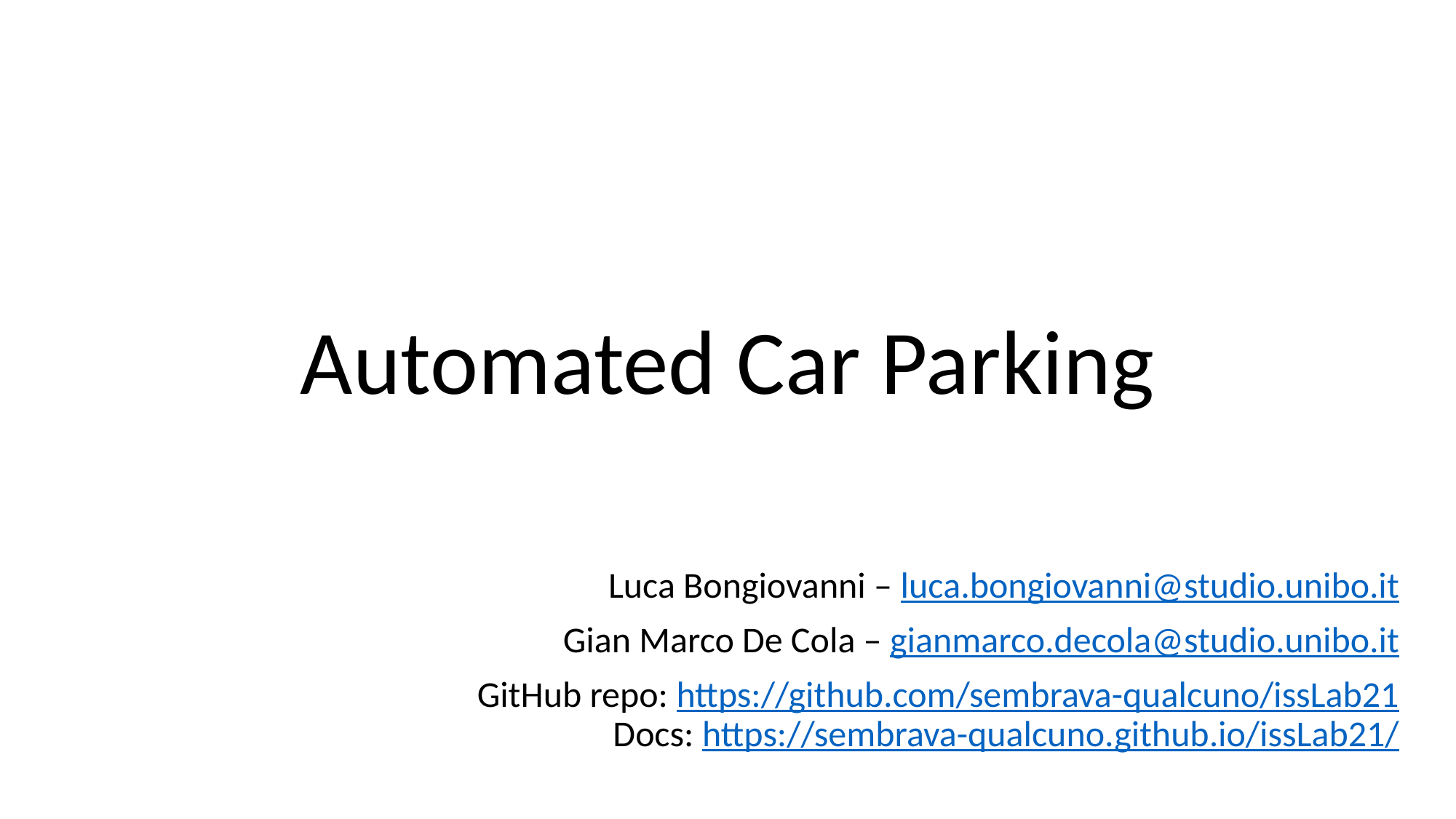

# Automated Car Parking
Luca Bongiovanni – luca.bongiovanni@studio.unibo.it
Gian Marco De Cola – gianmarco.decola@studio.unibo.it
GitHub repo: https://github.com/sembrava-qualcuno/issLab21
Docs: https://sembrava-qualcuno.github.io/issLab21/